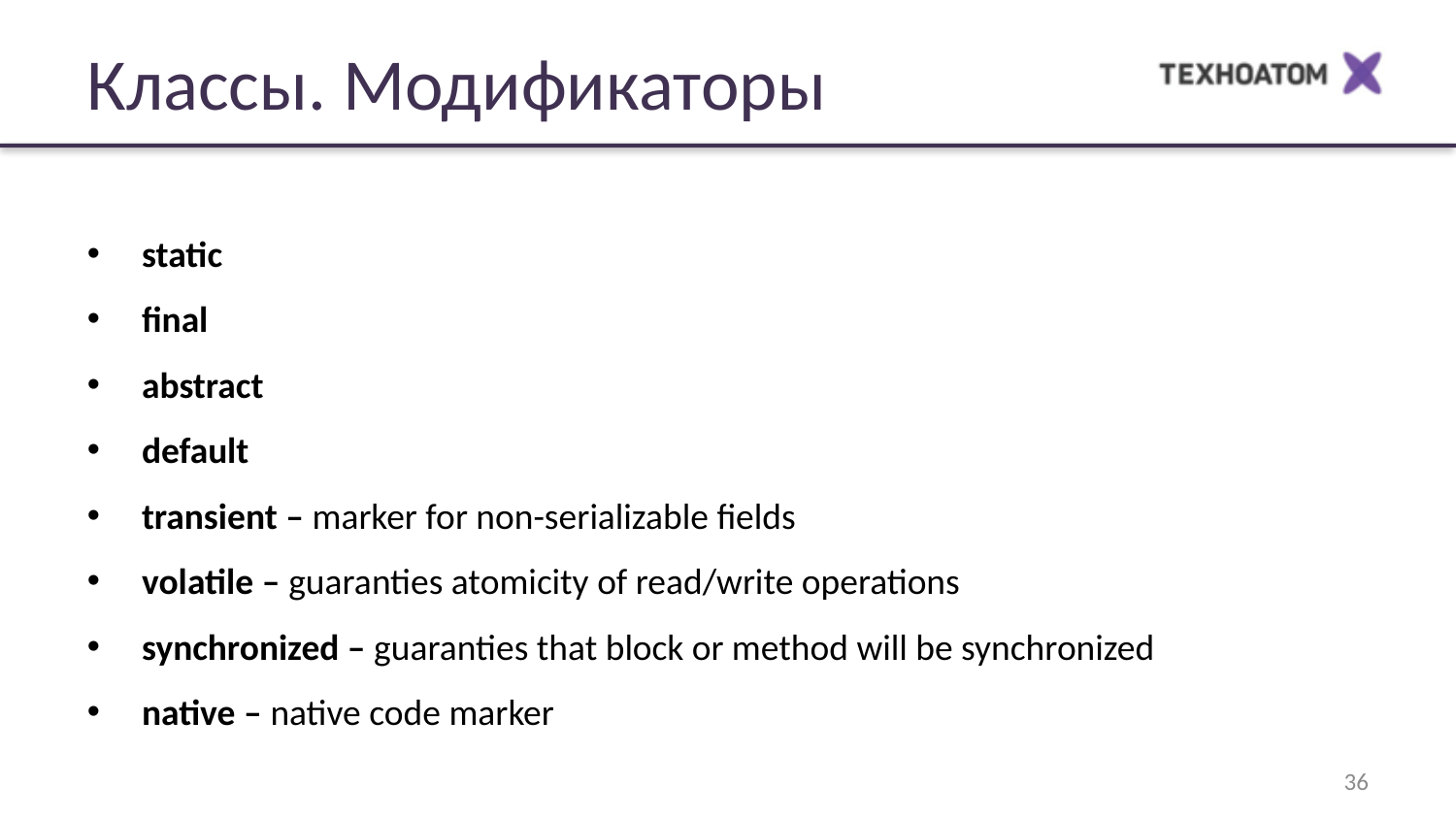

Классы. Модификаторы
static
final
abstract
default
transient – marker for non-serializable fields
volatile – guaranties atomicity of read/write operations
synchronized – guaranties that block or method will be synchronized
native – native code marker
36